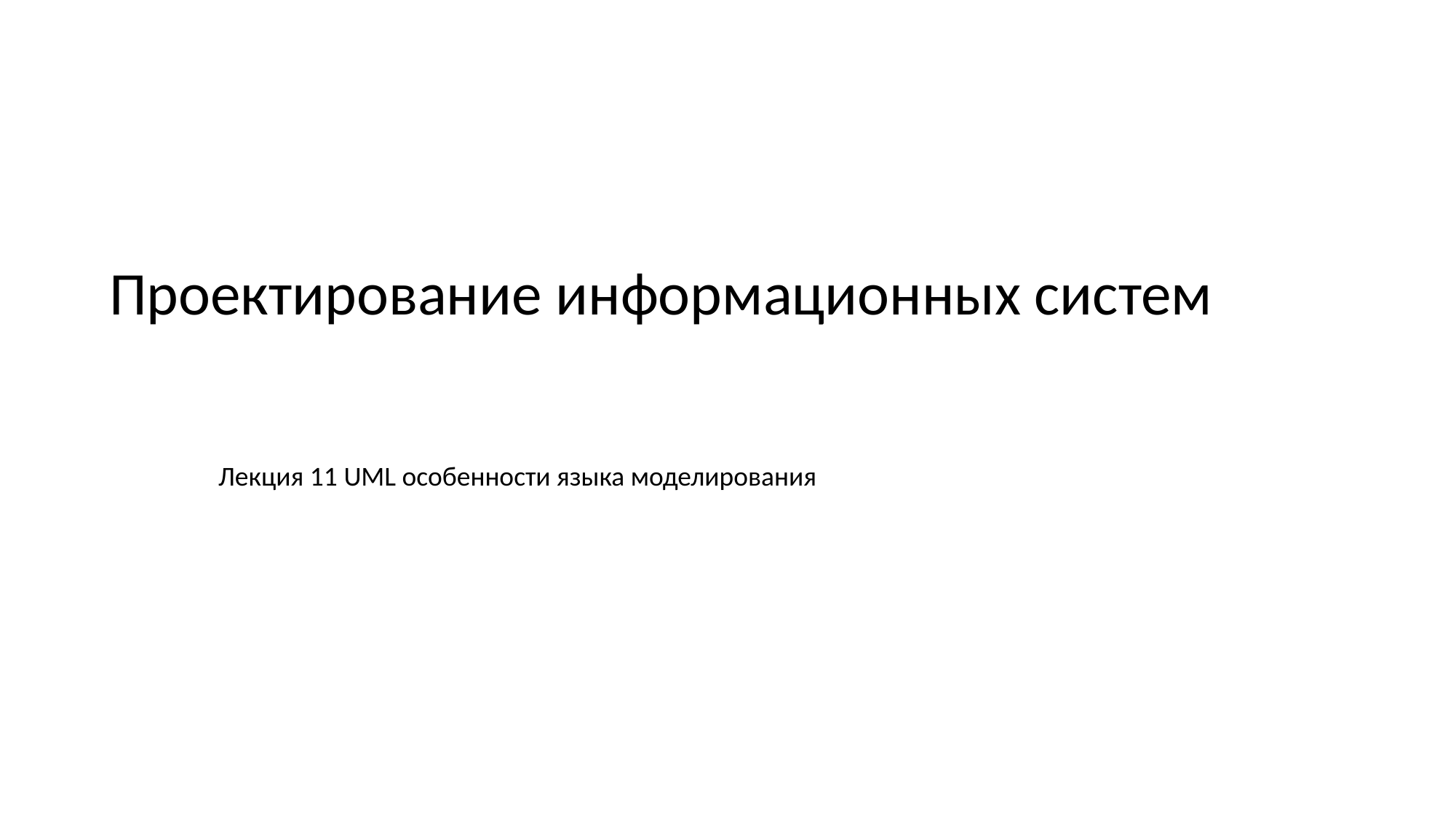

# Проектирование информационных систем
Лекция 11 UML особенности языка моделирования